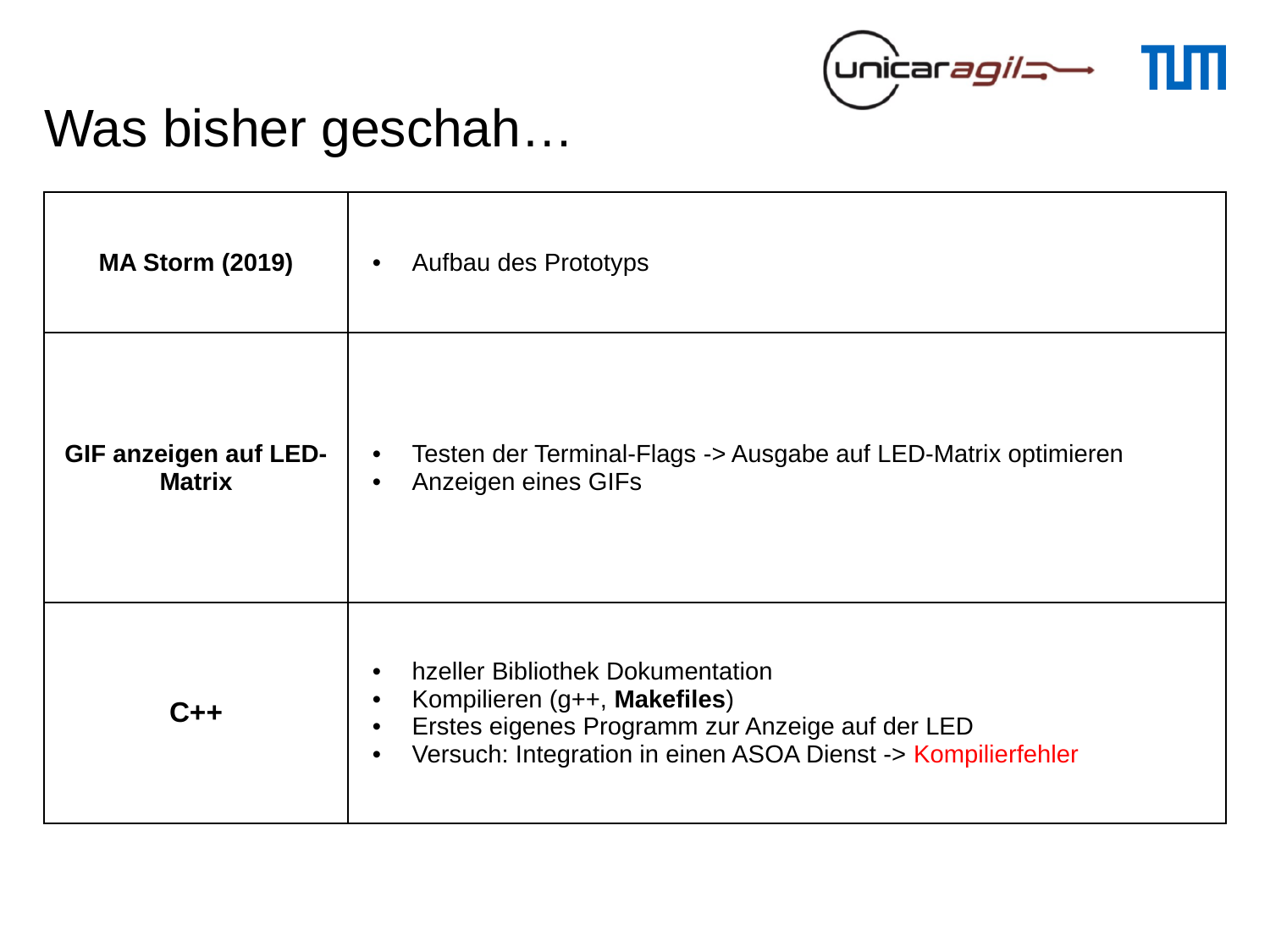

# Was bisher geschah…
| MA Storm (2019) | Aufbau des Prototyps |
| --- | --- |
| GIF anzeigen auf LED-Matrix | Testen der Terminal-Flags -> Ausgabe auf LED-Matrix optimieren Anzeigen eines GIFs |
| C++ | hzeller Bibliothek Dokumentation Kompilieren (g++, Makefiles) Erstes eigenes Programm zur Anzeige auf der LED Versuch: Integration in einen ASOA Dienst -> Kompilierfehler |